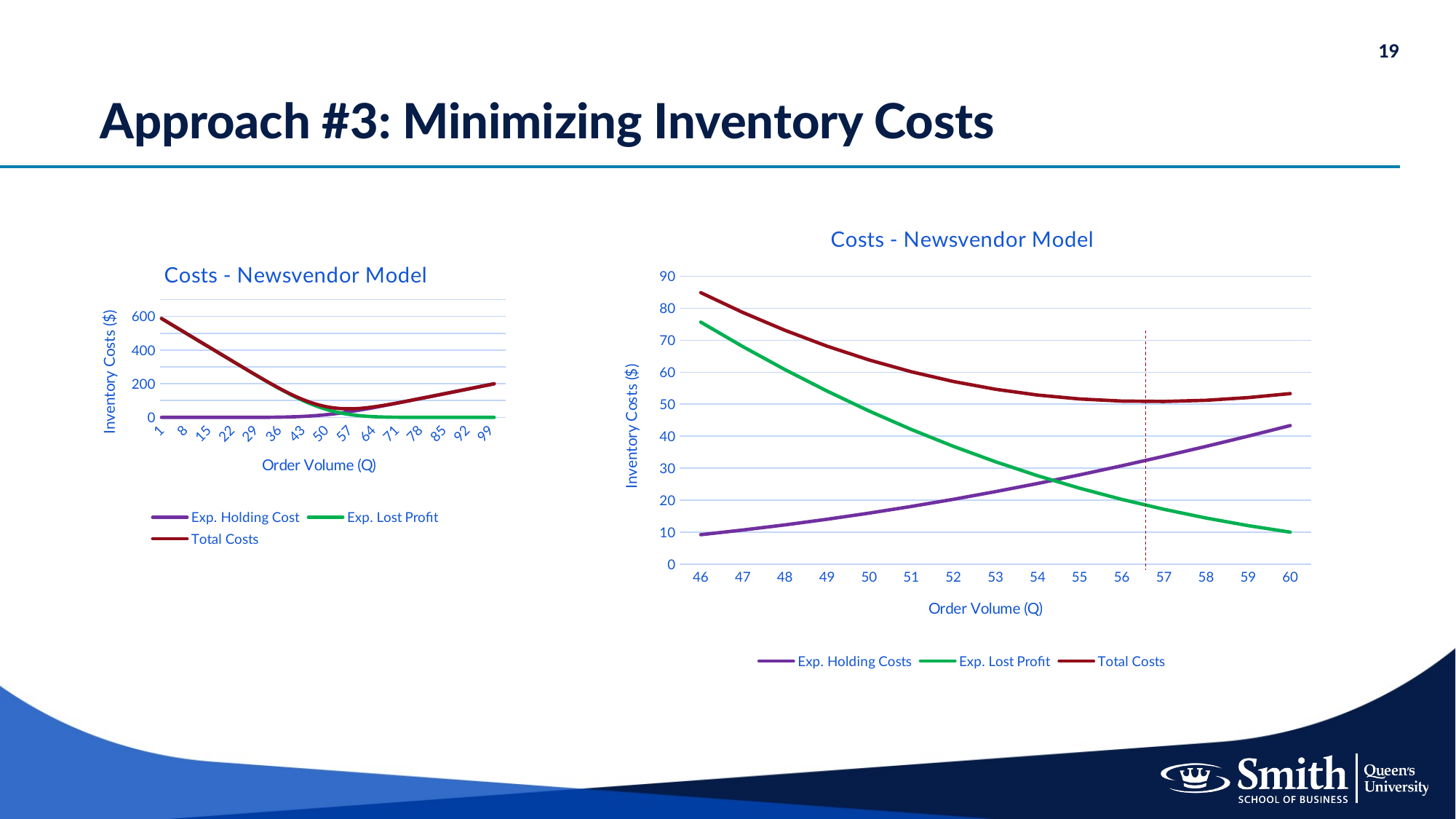

# Approach #3: Minimizing Inventory Costs

### Chart: Costs - Newsvendor Model

| Category |  |  |  |
|---|---|---|---|
| 46 | 9.217553477898122 | 75.65266043369436 | 84.87021391159249 |
| 47 | 10.670449684688407 | 68.01134905406519 | 78.6817987387536 |
| 48 | 12.275785434531059 | 60.82735630359318 | 73.10314173812424 |
| 49 | 14.037413248188585 | 54.11223974456577 | 68.14965299275435 |
| 50 | 15.957691216057299 | 47.873073648171925 | 63.830764864229224 |
| 51 | 18.037413248188585 | 42.11223974456577 | 60.149652992754355 |
| 52 | 20.27578543453106 | 36.82735630359318 | 57.103141738124236 |
| 53 | 22.670449684688407 | 32.0113490540652 | 54.681798738753606 |
| 54 | 25.21755347789812 | 27.652660433694365 | 52.87021391159249 |
| 55 | 27.91186229605225 | 23.735586888156732 | 51.64744918420898 |
| 56 | 30.746909289670214 | 20.24072786901067 | 50.98763715868088 |
| 57 | 33.715175072424415 | 17.145525217273217 | 50.86070028969763 |
| 58 | 36.808289355790606 | 14.424868067371847 | 51.23315742316245 |
| 59 | 40.01724548346684 | 12.051736450400549 | 52.068981933867384 |
| 60 | 43.33261882350746 | 9.997856470522368 | 53.330475294029824 |

### Chart: Costs - Newsvendor Model

| Category | Exp. Holding Cost | Exp. Lost Profit | Total Costs |
|---|---|---|---|